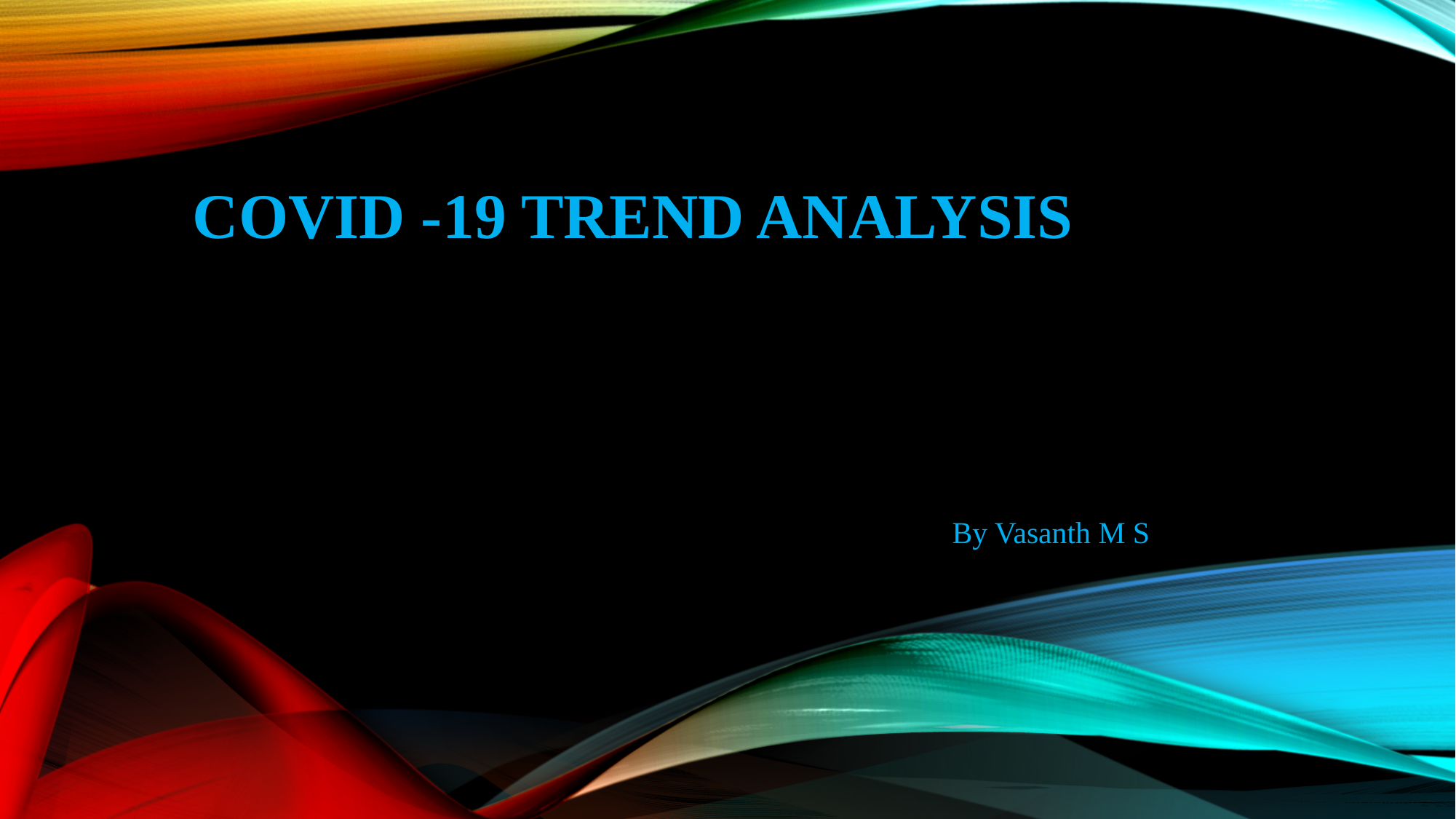

# Covid -19 Trend Analysis
By Vasanth M S